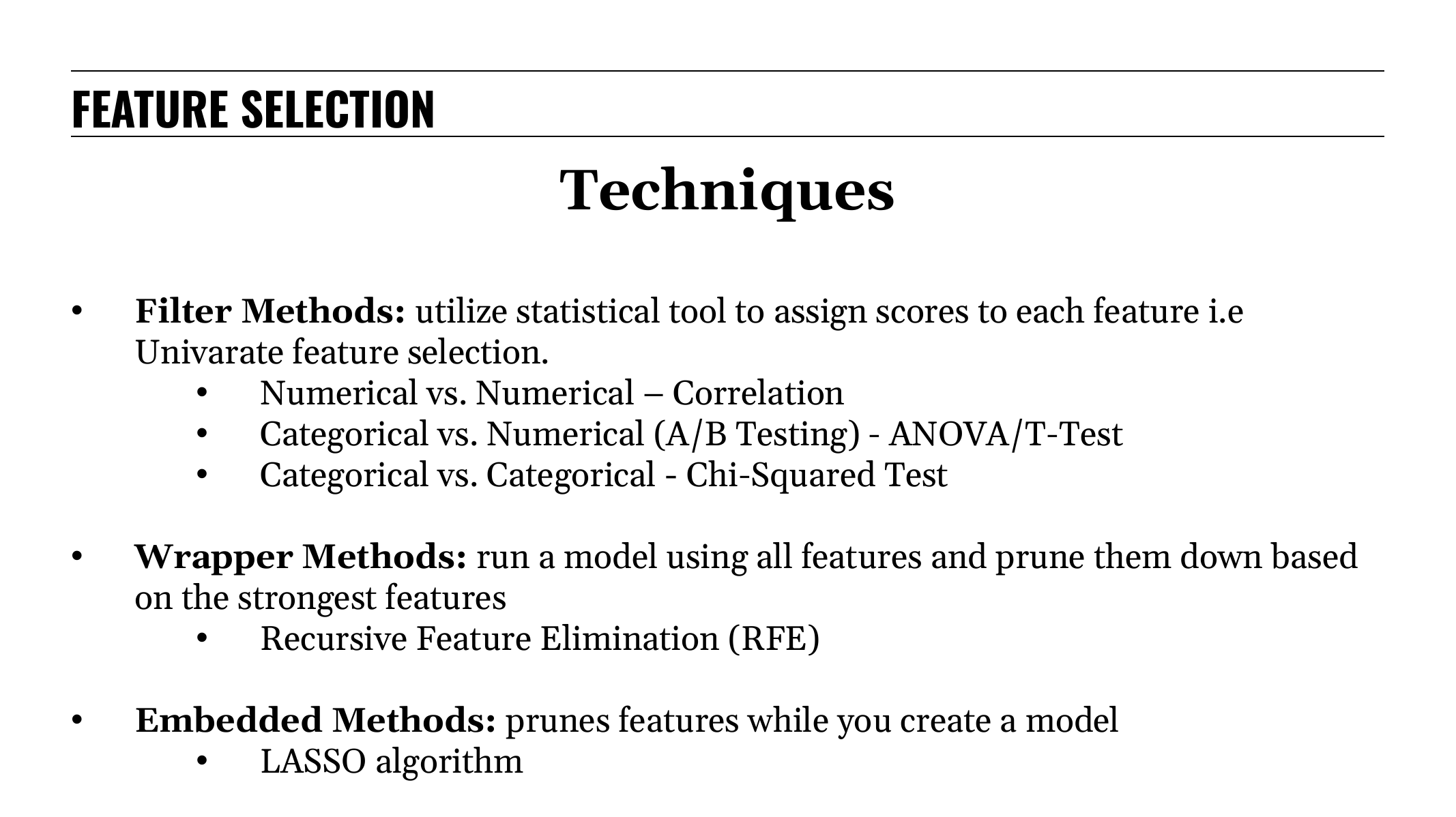

FEATURE SELECTION
Techniques

Filter Methods: utilize statistical tool to assign scores to each feature i.e Univarate feature selection.
Numerical vs. Numerical – Correlation
Categorical vs. Numerical (A/B Testing) - ANOVA/T-Test
Categorical vs. Categorical - Chi-Squared Test

Wrapper Methods: run a model using all features and prune them down based on the strongest features
Recursive Feature Elimination (RFE)

Embedded Methods: prunes features while you create a model
LASSO algorithm